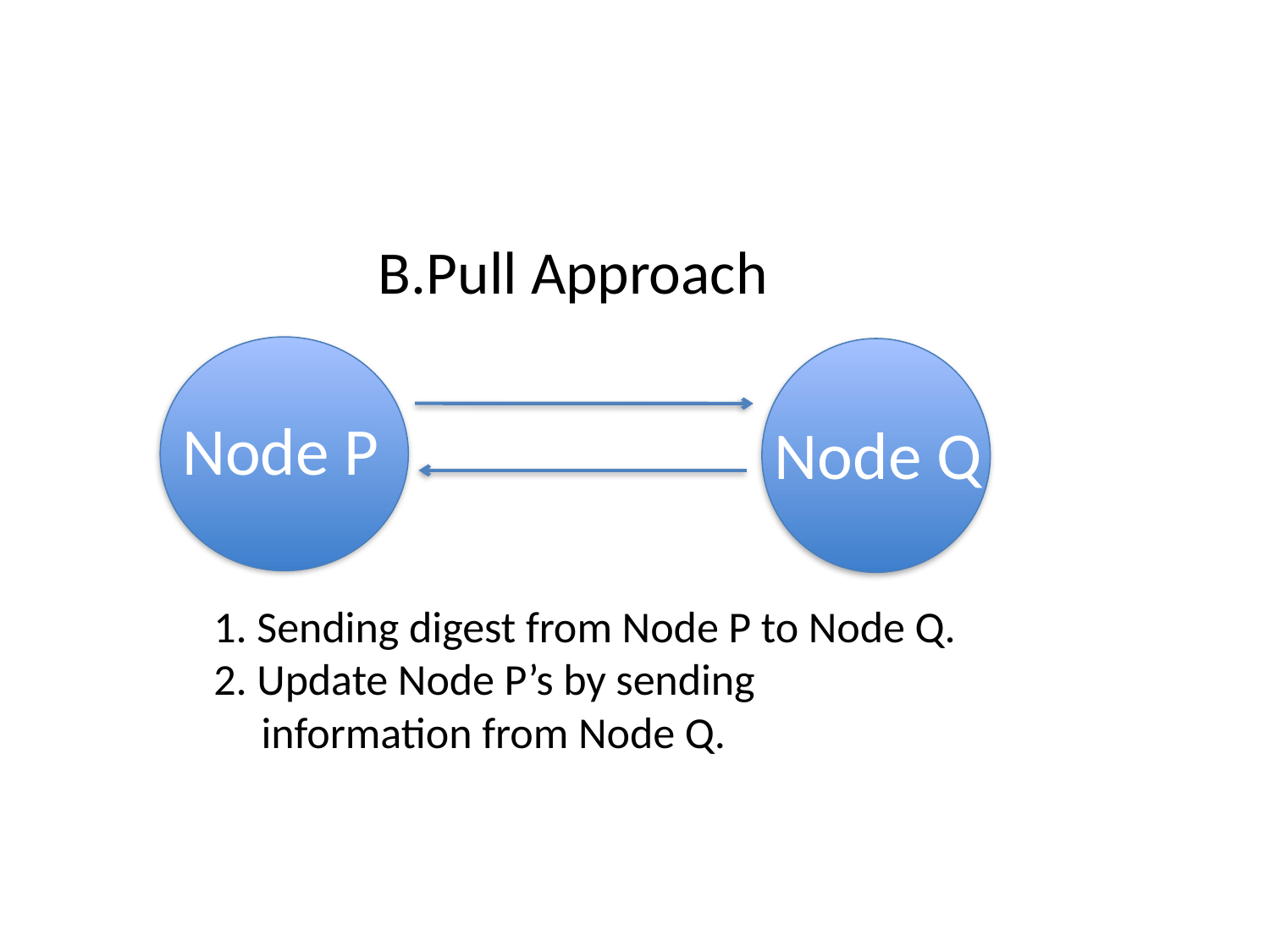

# B.Pull Approach

Node P
Node Q
1. Sending digest from Node P to Node Q.
2. Update Node P’s by sending information from Node Q.